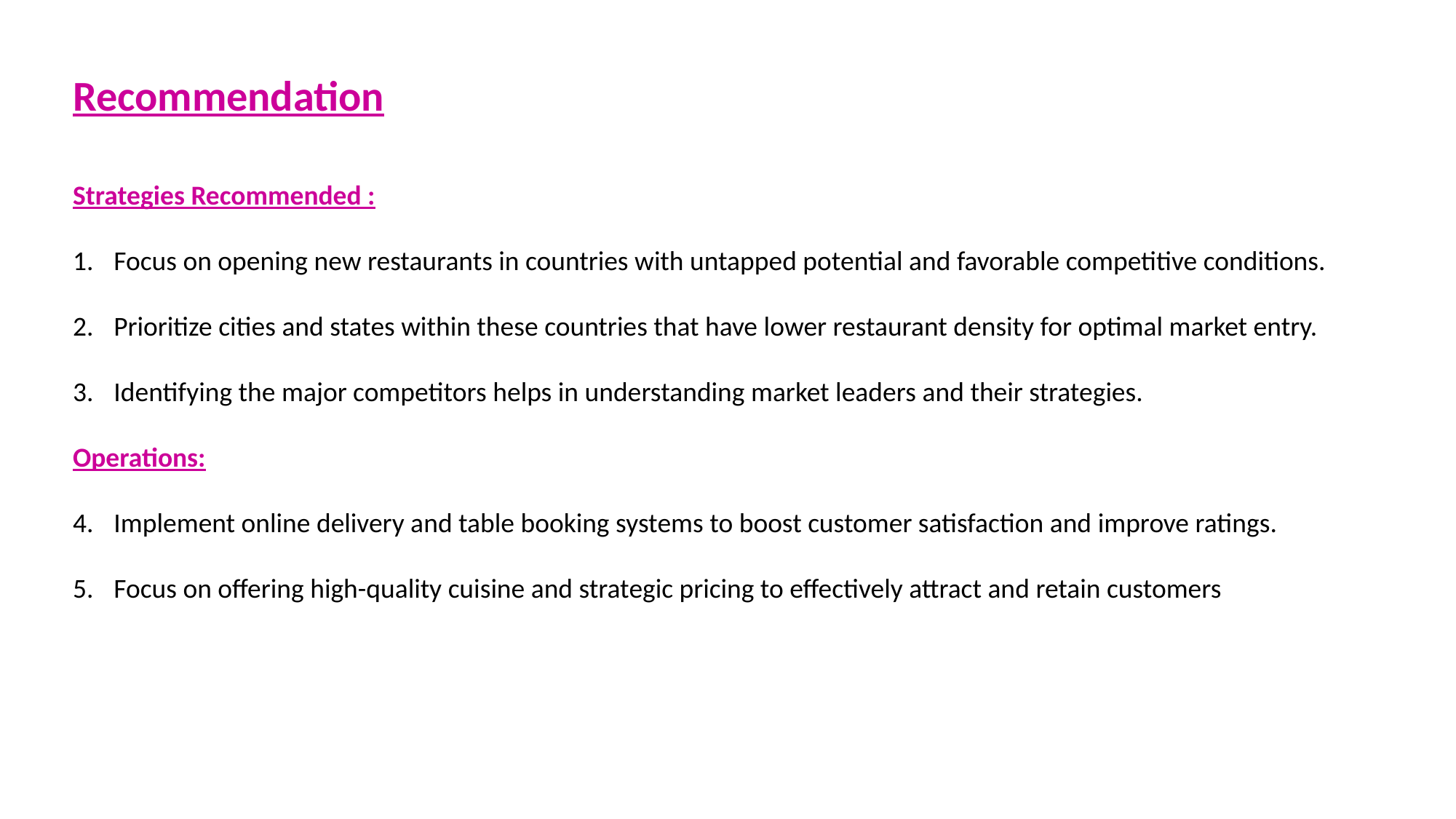

Recommendation
Strategies Recommended :

Focus on opening new restaurants in countries with untapped potential and favorable competitive conditions.

Prioritize cities and states within these countries that have lower restaurant density for optimal market entry.

Identifying the major competitors helps in understanding market leaders and their strategies.

Operations:

Implement online delivery and table booking systems to boost customer satisfaction and improve ratings.

Focus on offering high-quality cuisine and strategic pricing to effectively attract and retain customers